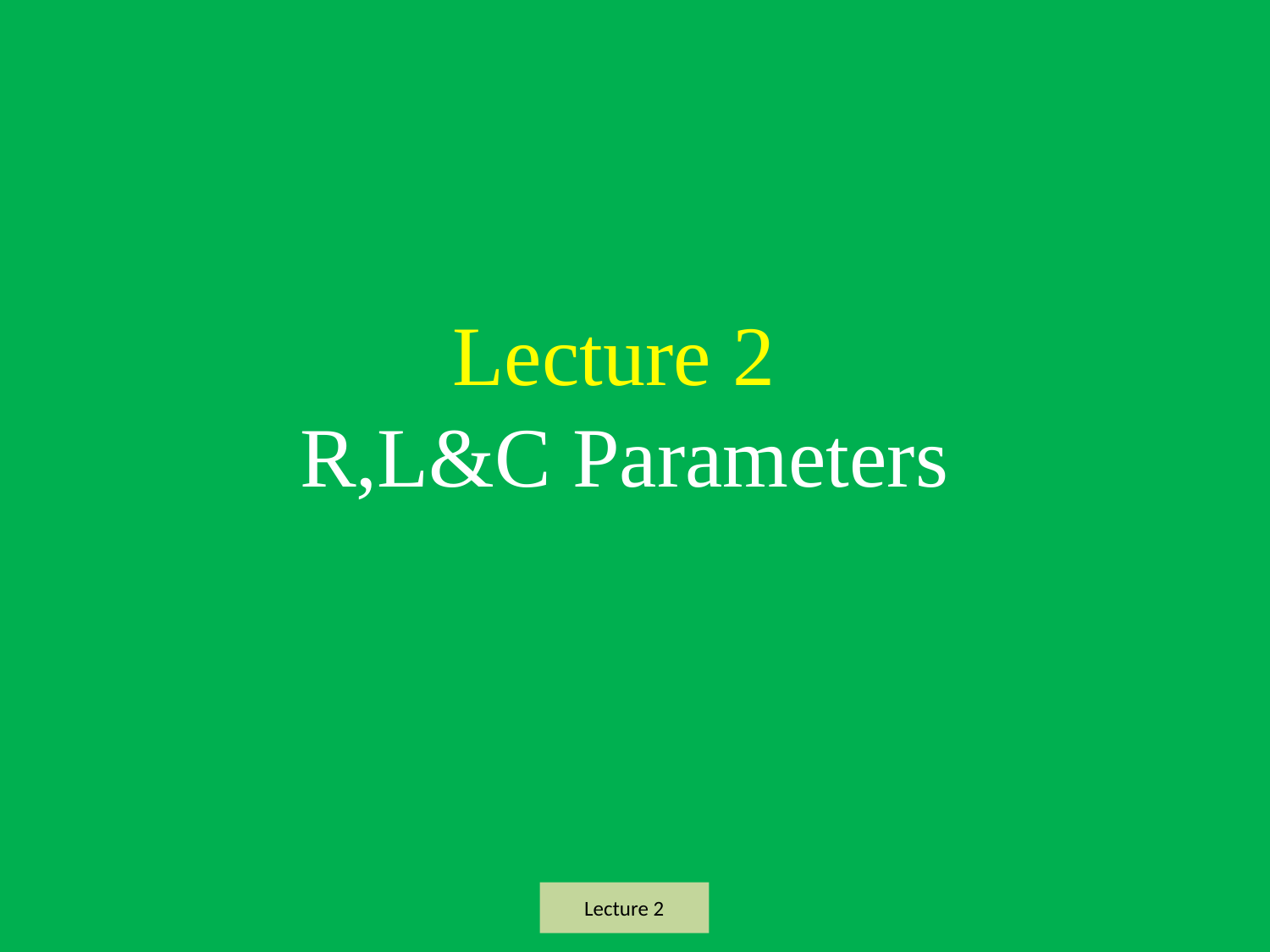

# Lecture 2 R,L&C Parameters
Lecture 2